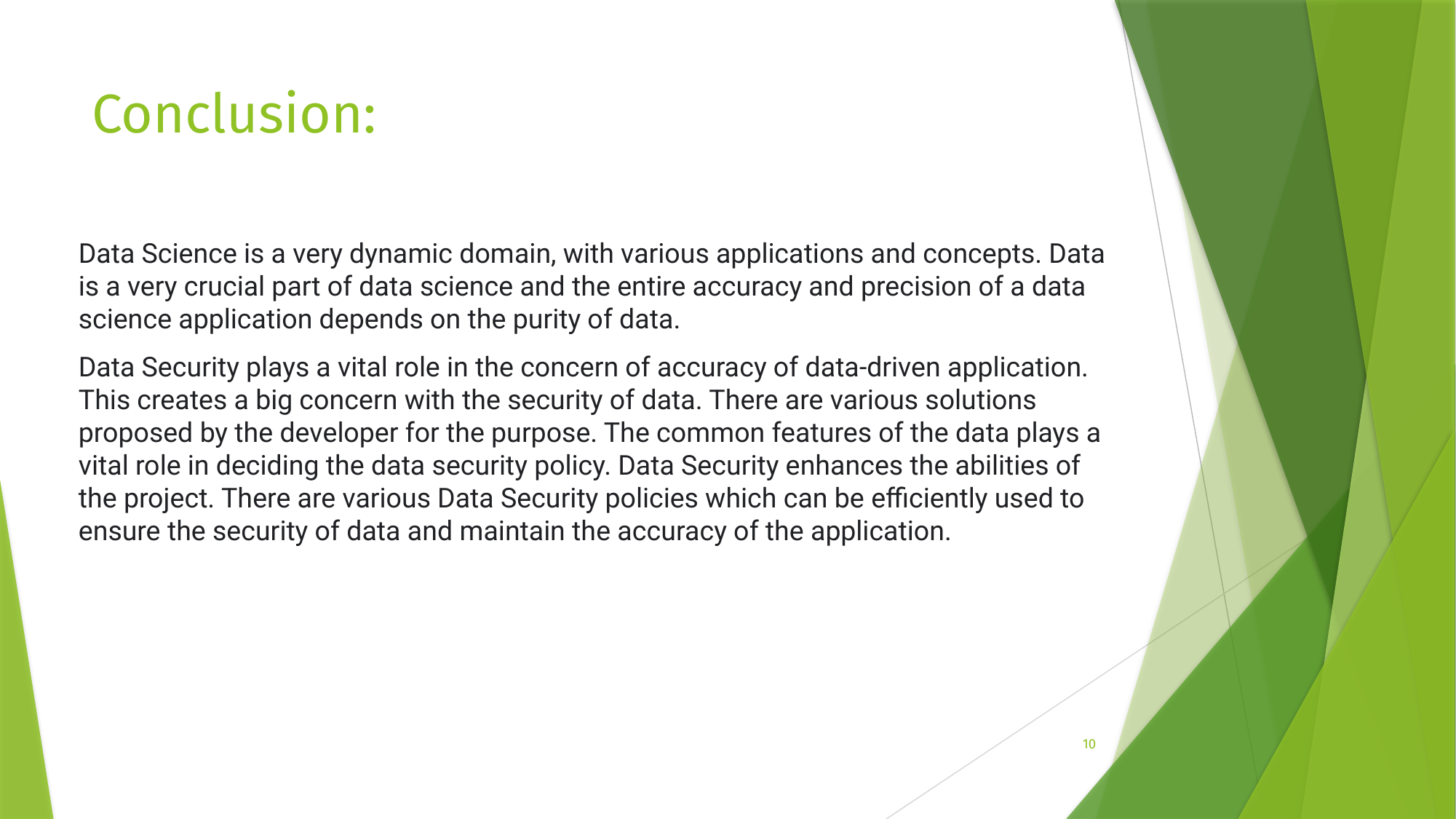

# Conclusion:
Data Science is a very dynamic domain, with various applications and concepts. Data is a very crucial part of data science and the entire accuracy and precision of a data science application depends on the purity of data.
Data Security plays a vital role in the concern of accuracy of data-driven application. This creates a big concern with the security of data. There are various solutions proposed by the developer for the purpose. The common features of the data plays a vital role in deciding the data security policy. Data Security enhances the abilities of the project. There are various Data Security policies which can be efficiently used to ensure the security of data and maintain the accuracy of the application.

10